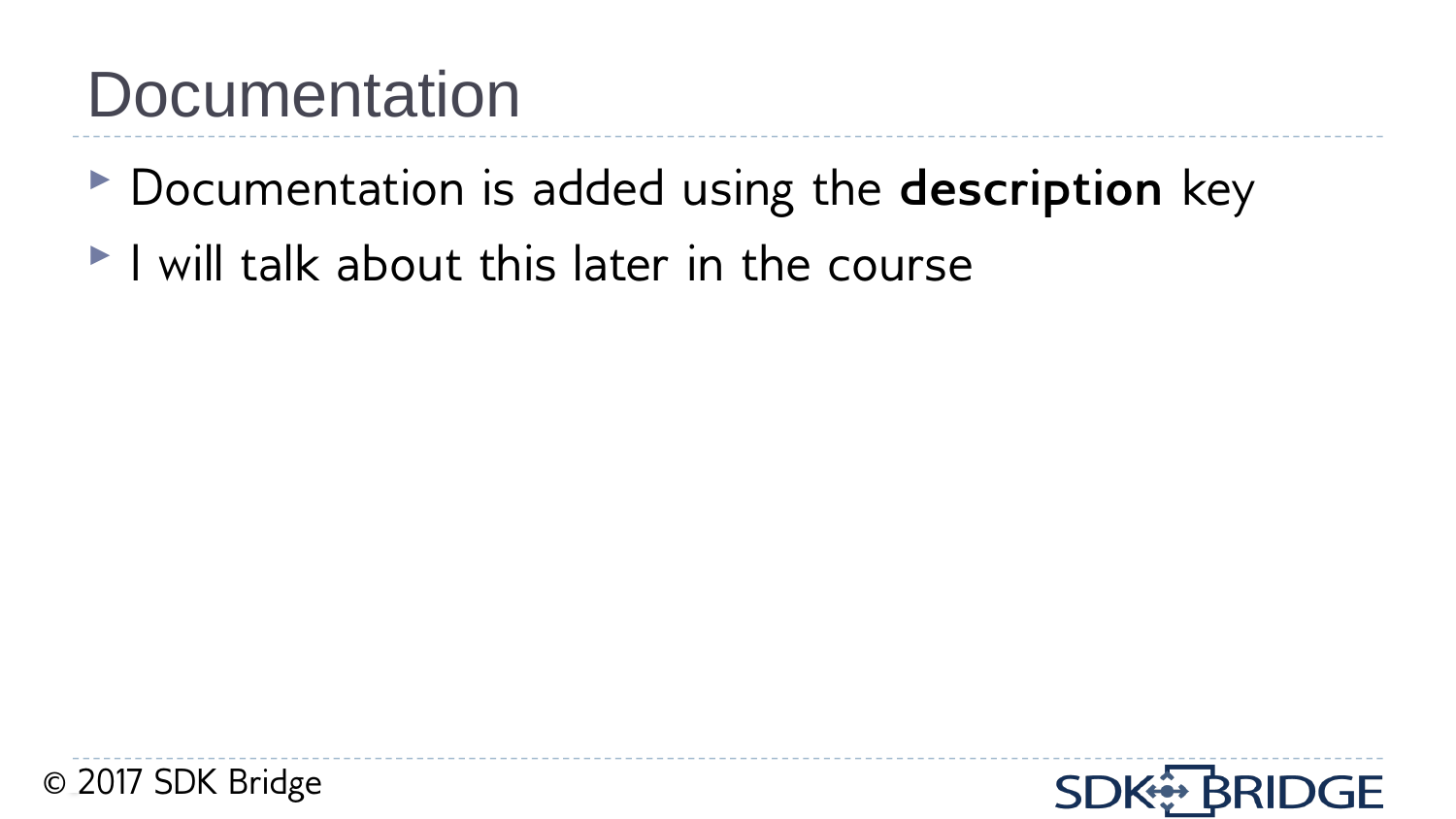

# Documentation
Documentation is added using the description key
I will talk about this later in the course